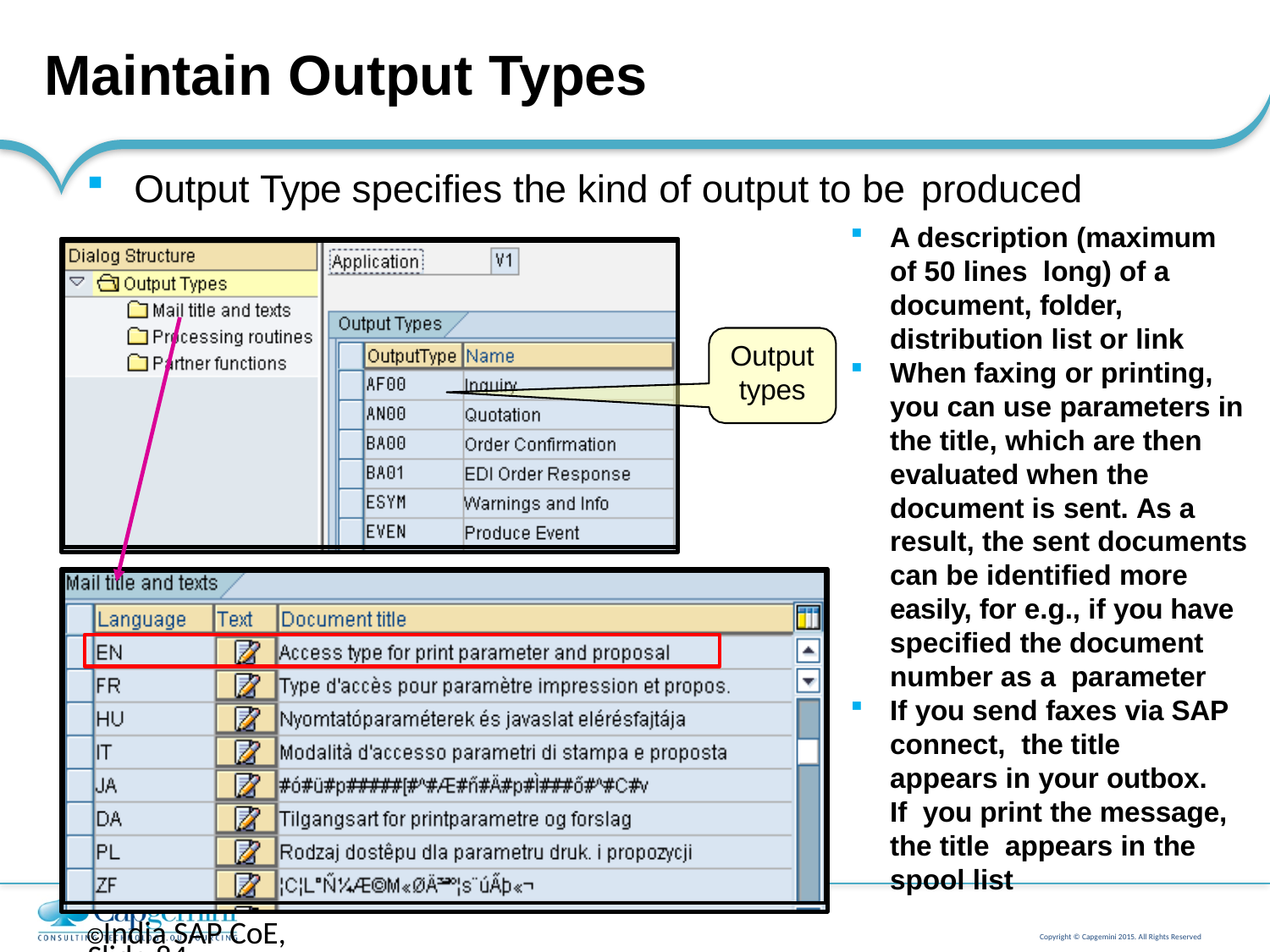

# Maintain Output Types
Output Type specifies the kind of output to be produced
A description (maximum of 50 lines  long) of a document, folder,  distribution list or link
When faxing or printing, you can use parameters in the title, which are then evaluated when the document is sent. As a result, the sent documents can be identified more  easily, for e.g., if you have  specified the document number as a  parameter
If you send faxes via SAP connect,  the title appears in your outbox. If  you print the message, the title  appears in the spool list

Output
types

©India SAP CoE, Slide 84